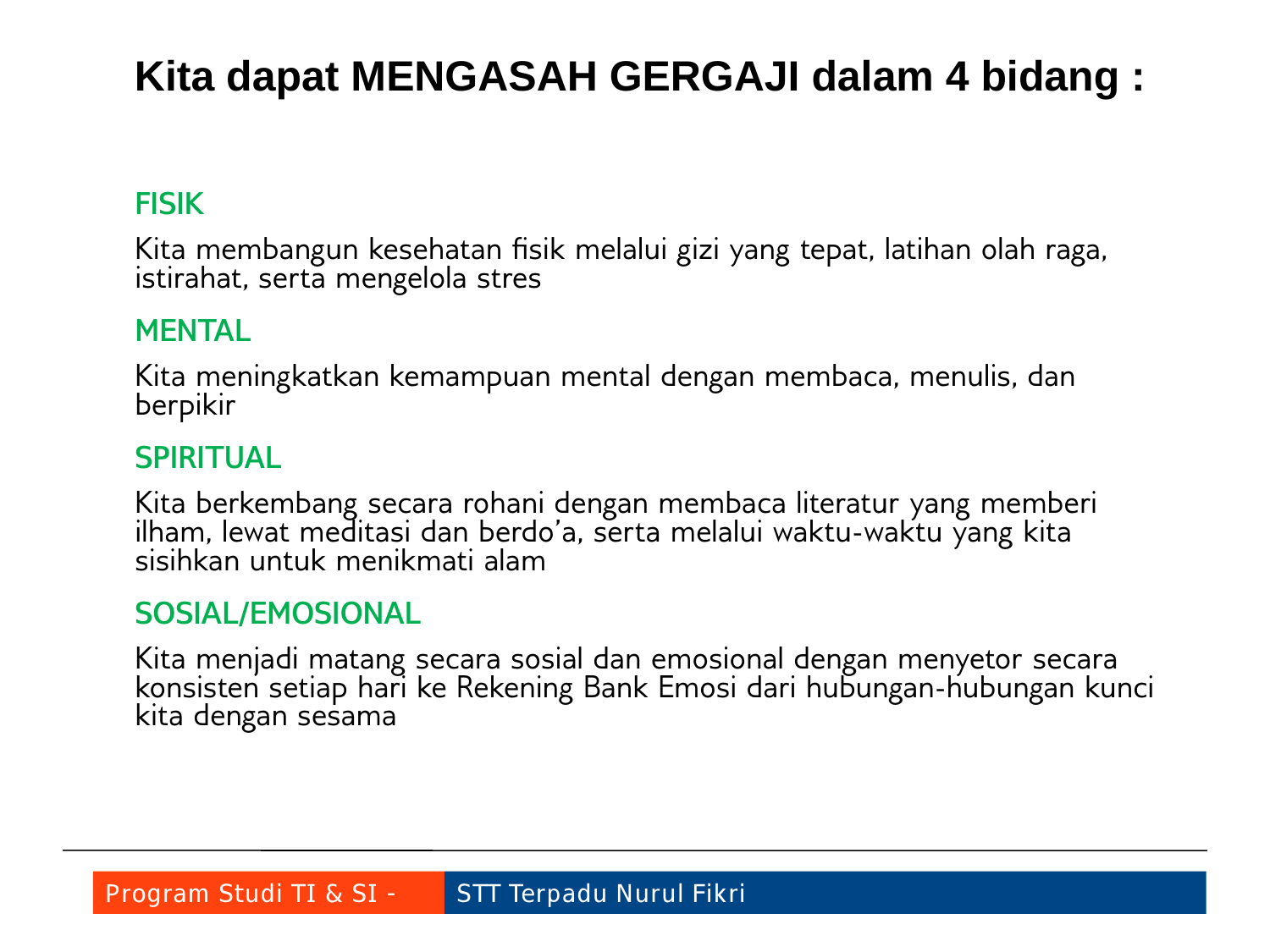

Kita dapat MENGASAH GERGAJI dalam 4 bidang :
FISIK
Kita membangun kesehatan fisik melalui gizi yang tepat, latihan olah raga, istirahat, serta mengelola stres
MENTAL
Kita meningkatkan kemampuan mental dengan membaca, menulis, dan berpikir
SPIRITUAL
Kita berkembang secara rohani dengan membaca literatur yang memberi ilham, lewat meditasi dan berdo’a, serta melalui waktu-waktu yang kita sisihkan untuk menikmati alam
SOSIAL/EMOSIONAL
Kita menjadi matang secara sosial dan emosional dengan menyetor secara konsisten setiap hari ke Rekening Bank Emosi dari hubungan-hubungan kunci kita dengan sesama